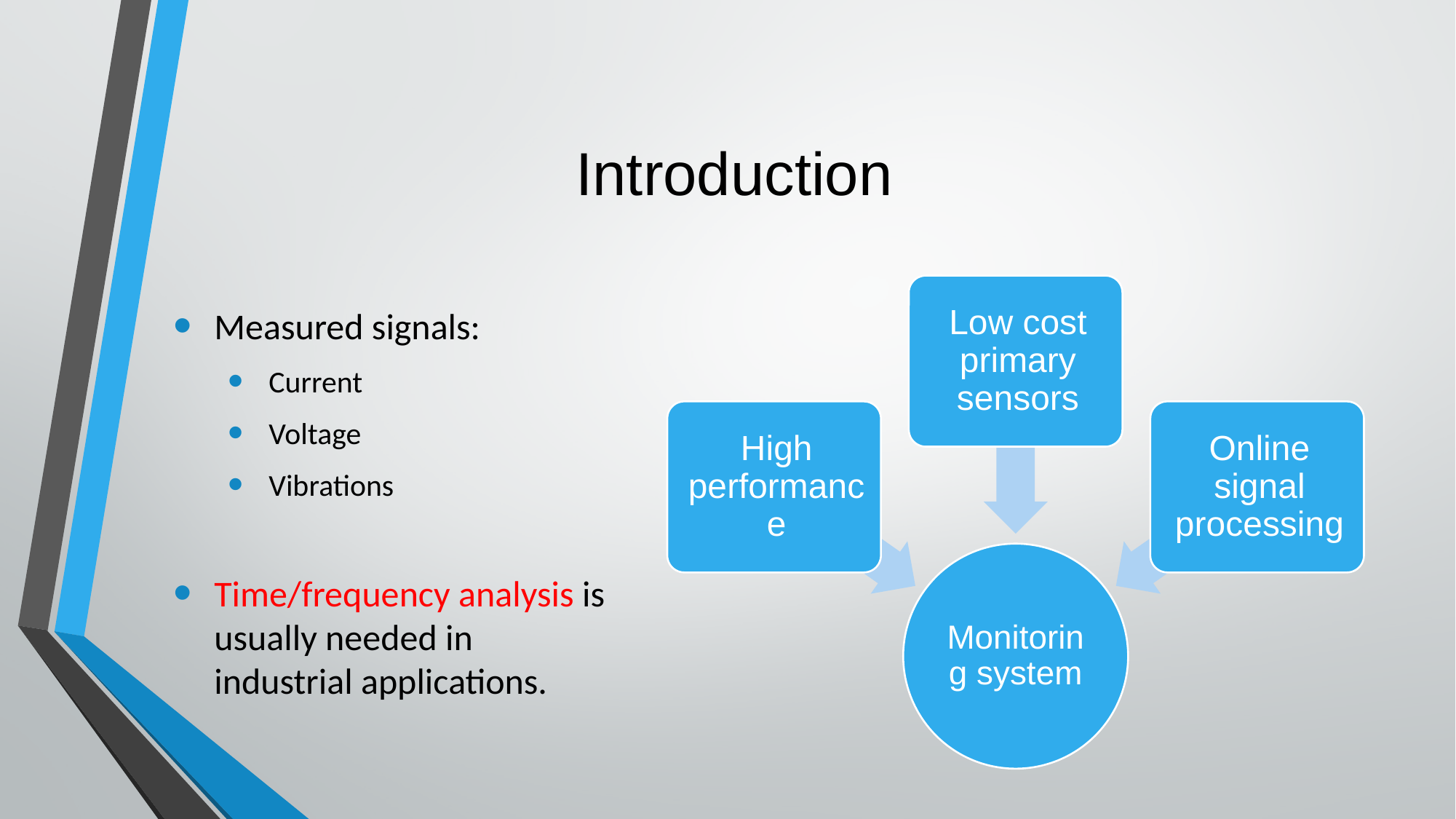

# Introduction
Measured signals:
Current
Voltage
Vibrations

Time/frequency analysis is usually needed in industrial applications.
Monitoring system
High performance
Low cost primary sensors
Online signal processing